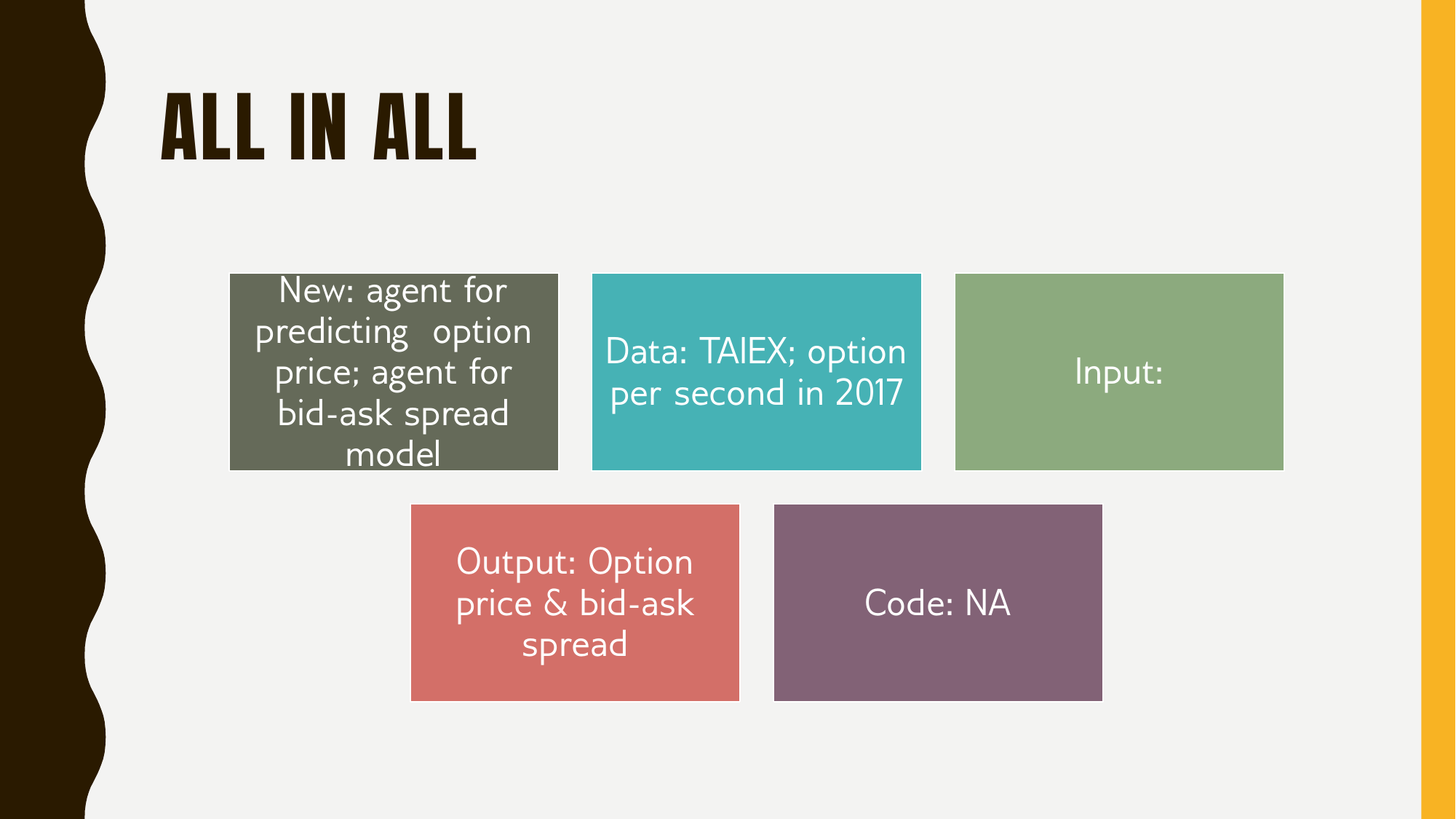

# All in all
New: agent for predicting  option price; agent for bid-ask spread model
Data: TAIEX; option per second in 2017
Input:
Output: Option price & bid-ask spread
Code: NA